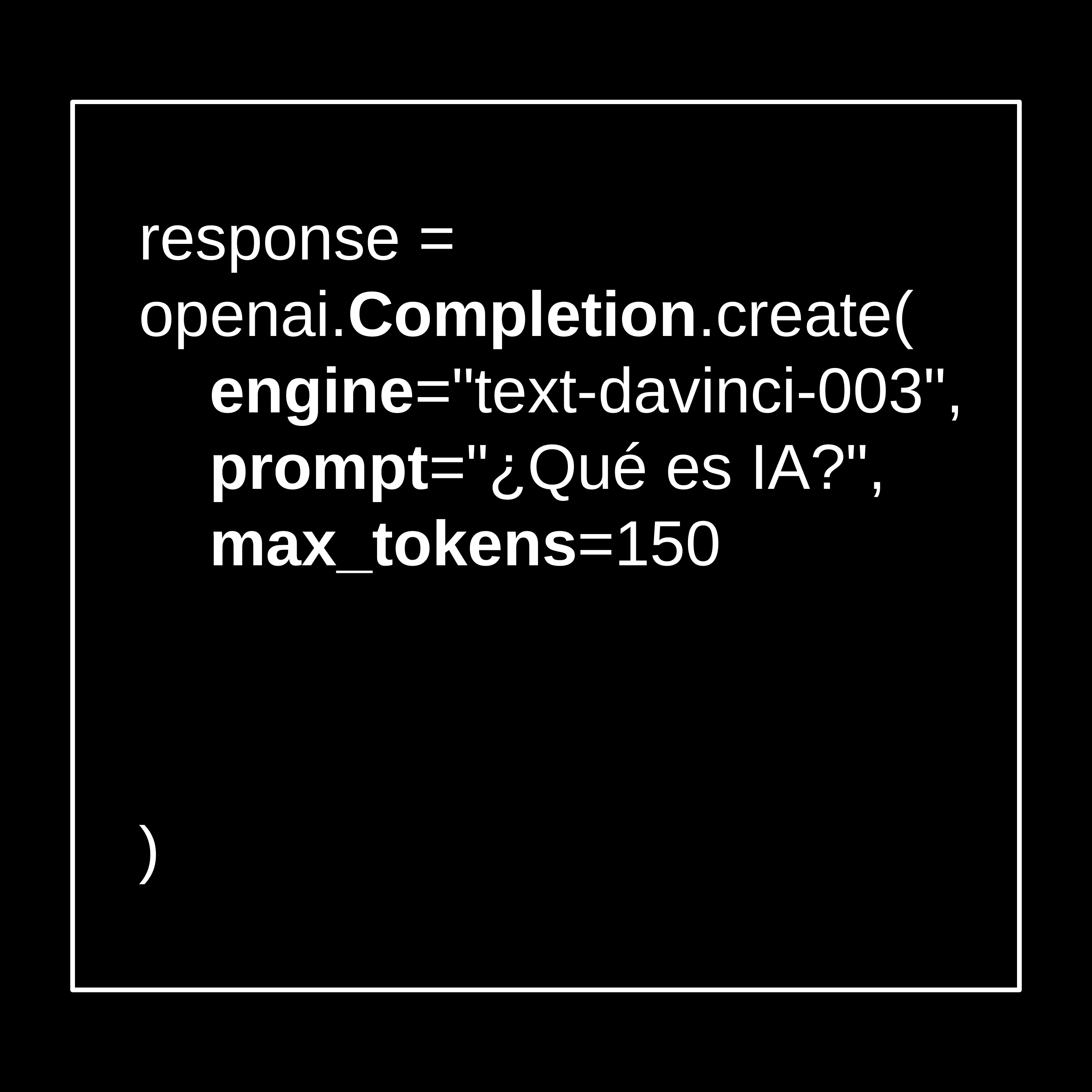

response = openai.Completion.create(
    engine="text-davinci-003",
    prompt="¿Qué es IA?",
    max_tokens=150

)